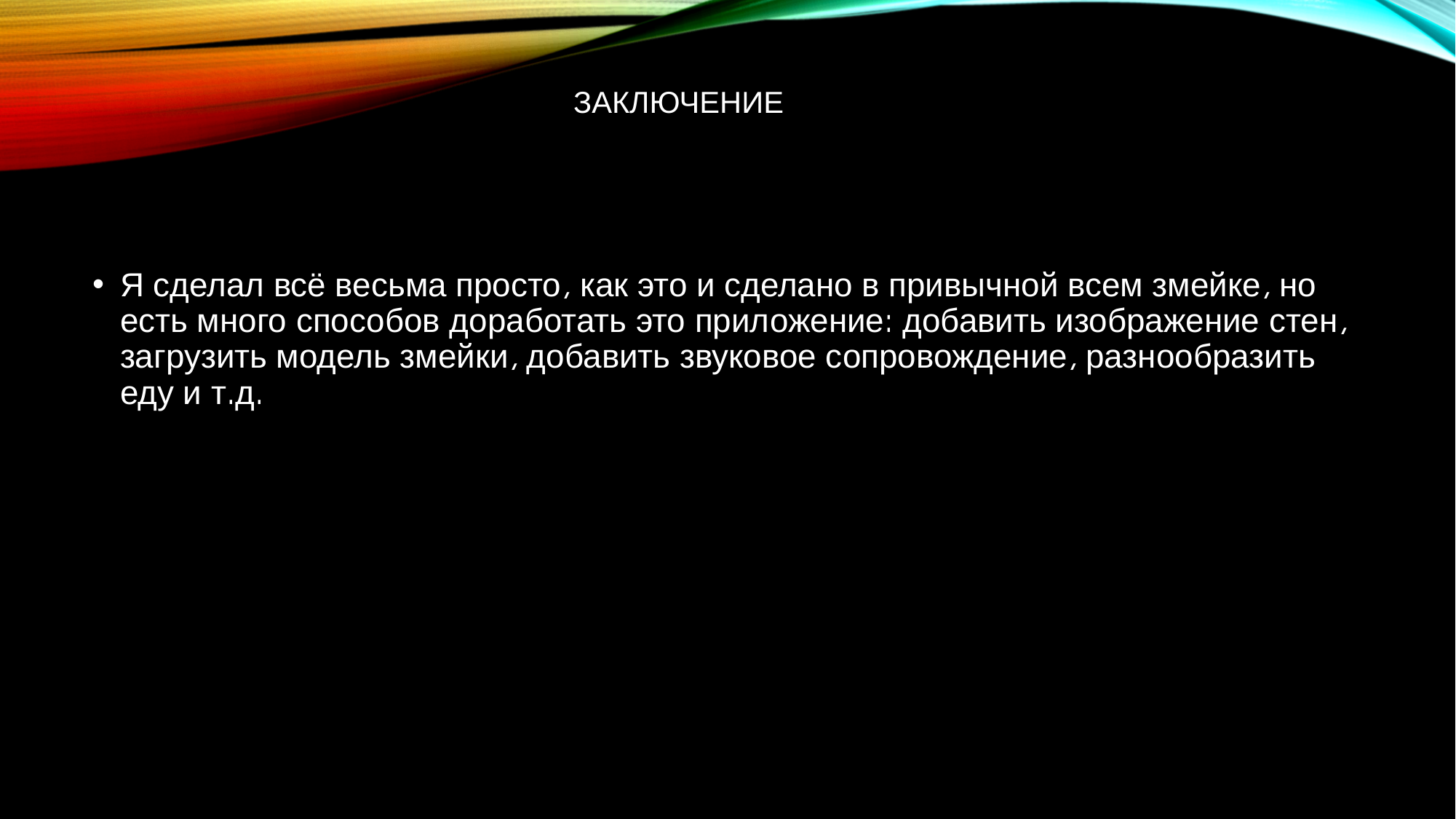

# Заключение
Я сделал всё весьма просто, как это и сделано в привычной всем змейке, но есть много способов доработать это приложение: добавить изображение стен, загрузить модель змейки, добавить звуковое сопровождение, разнообразить еду и т.д.